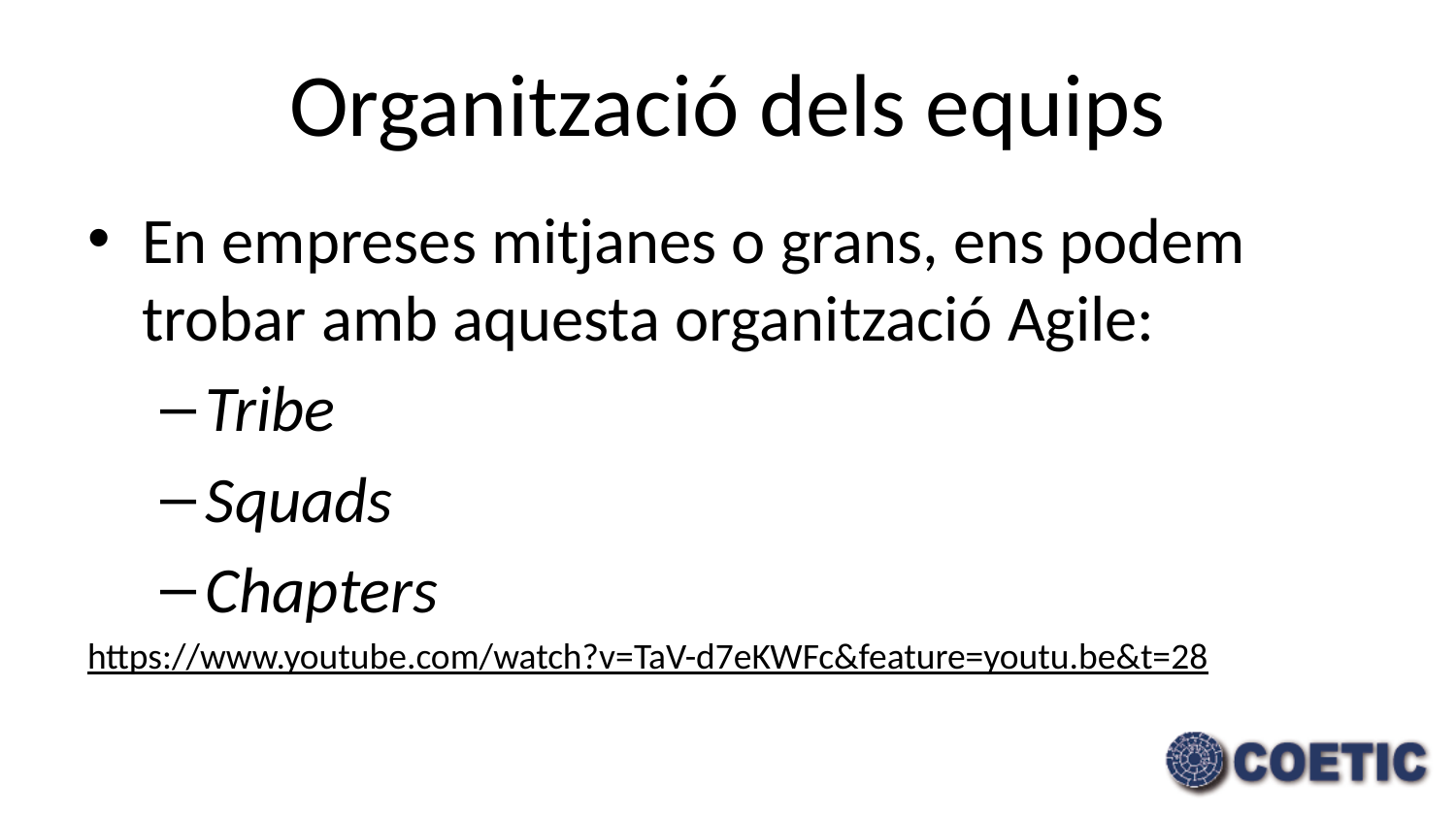

# Organització dels equips
En empreses mitjanes o grans, ens podem trobar amb aquesta organització Agile:
Tribe
Squads
Chapters
https://www.youtube.com/watch?v=TaV-d7eKWFc&feature=youtu.be&t=28